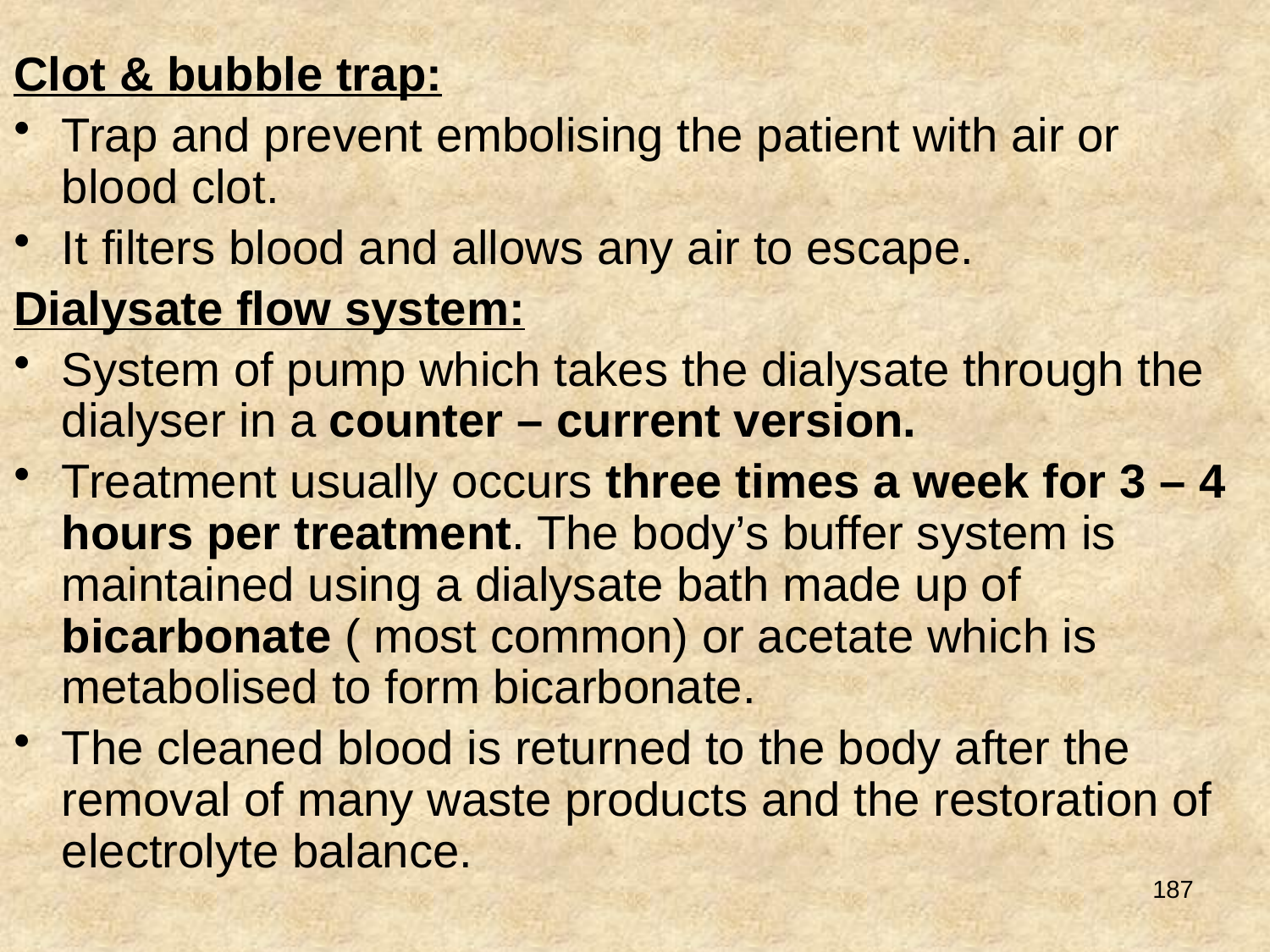

Clot & bubble trap:
Trap and prevent embolising the patient with air or blood clot.
It filters blood and allows any air to escape.
Dialysate flow system:
System of pump which takes the dialysate through the dialyser in a counter – current version.
Treatment usually occurs three times a week for 3 – 4 hours per treatment. The body’s buffer system is maintained using a dialysate bath made up of bicarbonate ( most common) or acetate which is metabolised to form bicarbonate.
The cleaned blood is returned to the body after the removal of many waste products and the restoration of electrolyte balance.
187